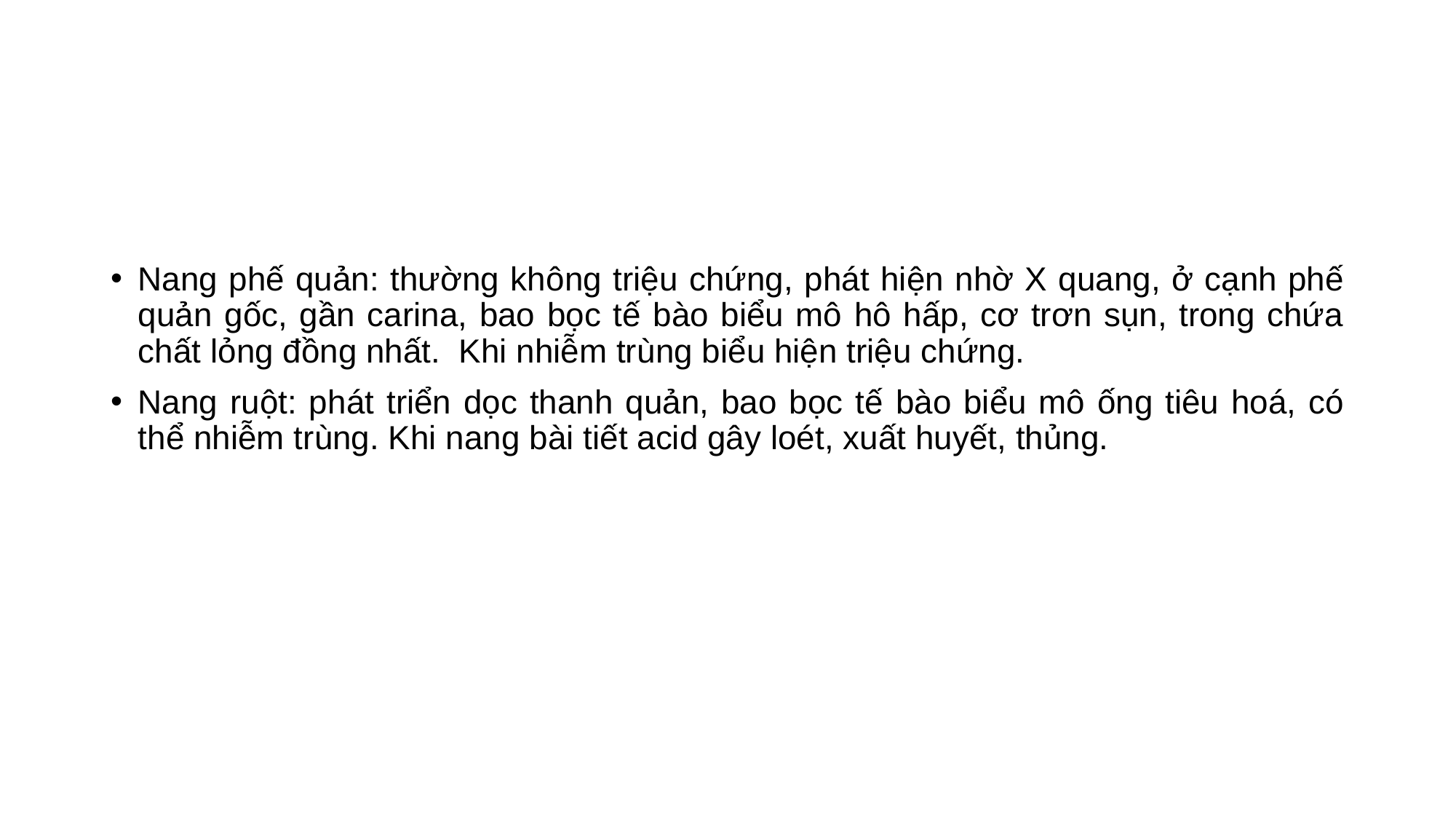

Nang phế quản: thường không triệu chứng, phát hiện nhờ X quang, ở cạnh phế quản gốc, gần carina, bao bọc tế bào biểu mô hô hấp, cơ trơn sụn, trong chứa chất lỏng đồng nhất.  Khi nhiễm trùng biểu hiện triệu chứng.
Nang ruột: phát triển dọc thanh quản, bao bọc tế bào biểu mô ống tiêu hoá, có thể nhiễm trùng. Khi nang bài tiết acid gây loét, xuất huyết, thủng.